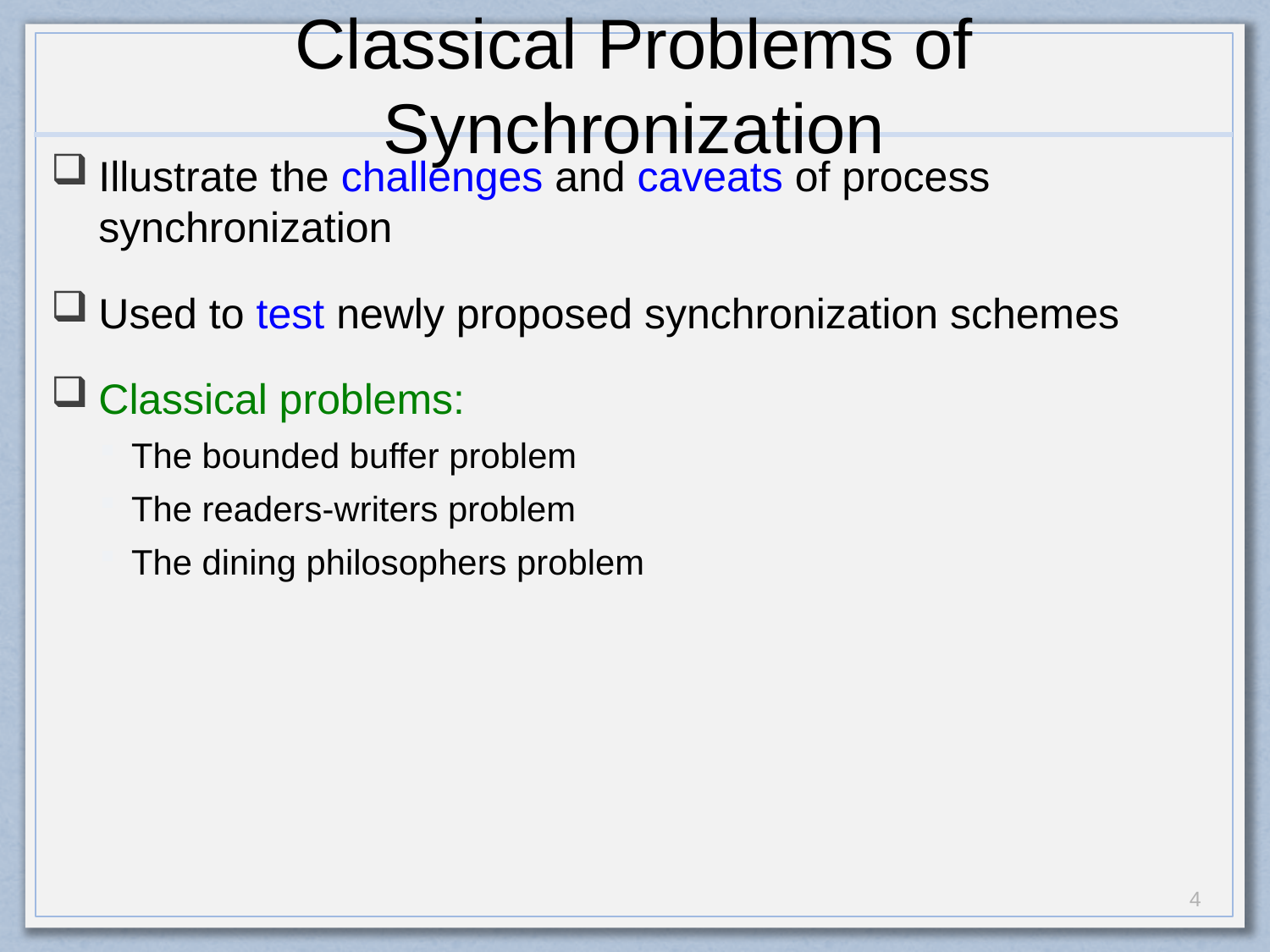

# Classical Problems of Synchronization
Illustrate the challenges and caveats of process synchronization
Used to test newly proposed synchronization schemes
Classical problems:
The bounded buffer problem
The readers-writers problem
The dining philosophers problem
4